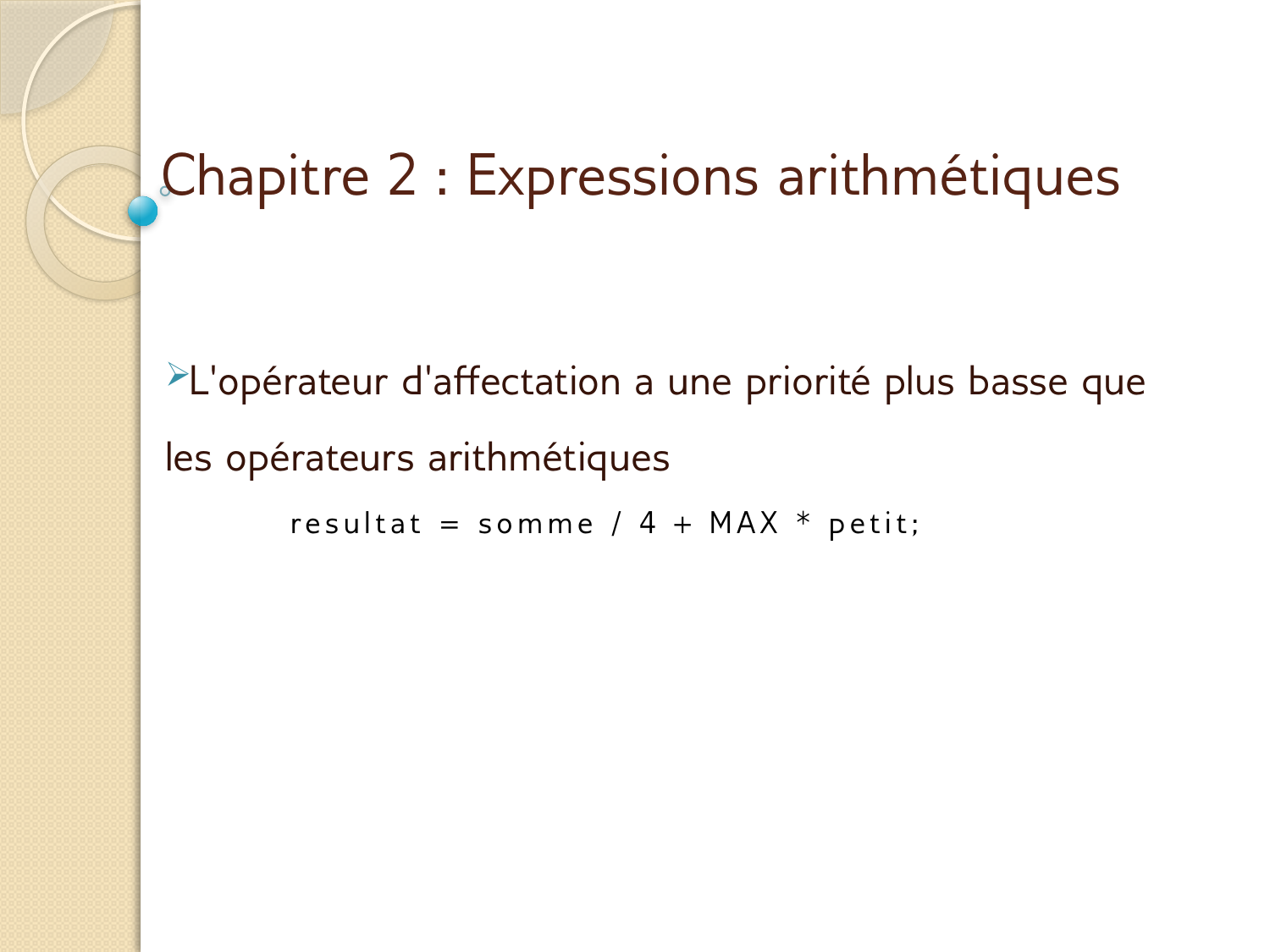

# Chapitre 2 : Expressions arithmétiques
L'opérateur d'affectation a une priorité plus basse que les opérateurs arithmétiques
resultat = somme / 4 + MAX * petit;